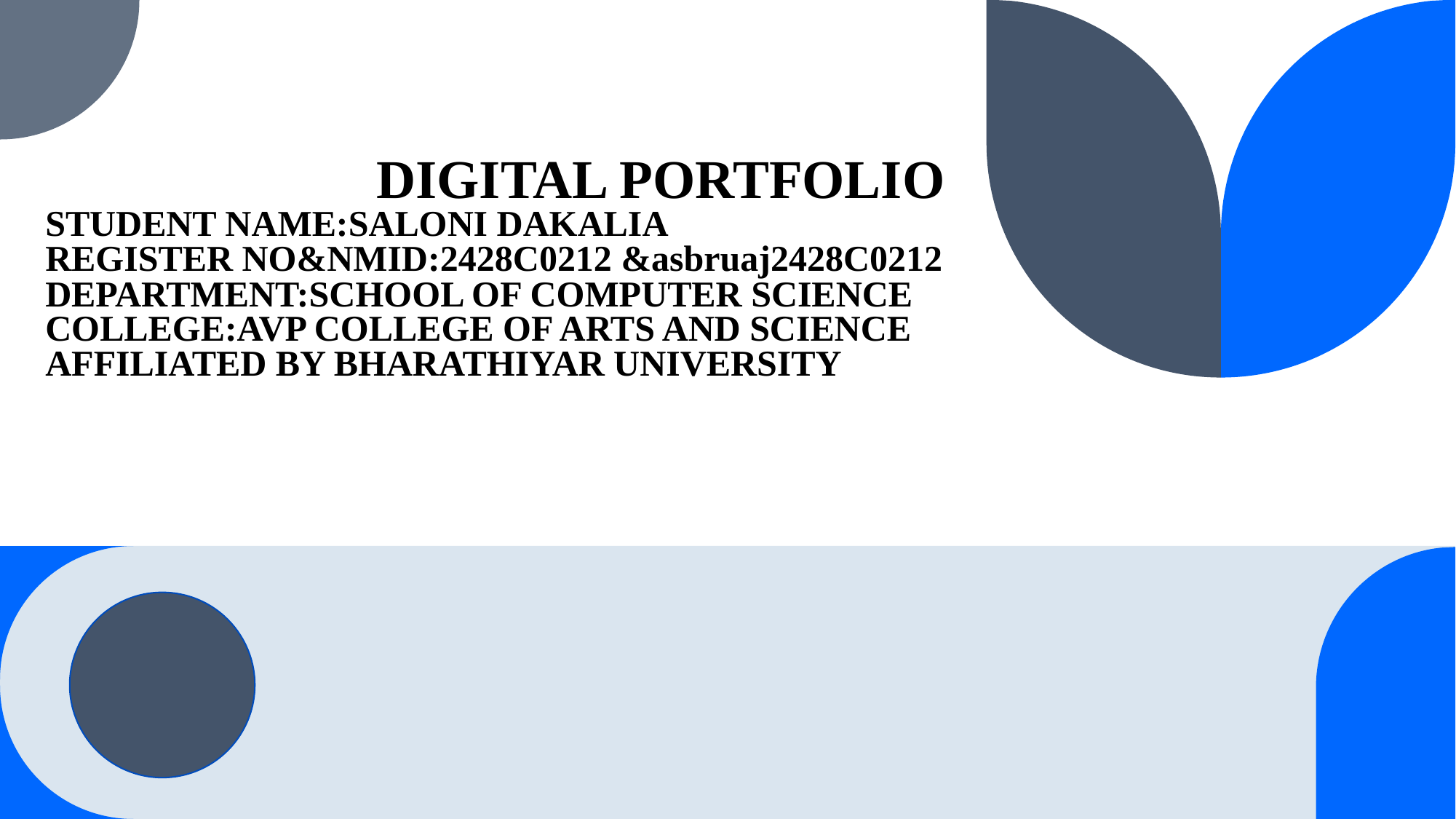

# DIGITAL PORTFOLIO STUDENT NAME:SALONI DAKALIA REGISTER NO&NMID:2428C0212 &asbruaj2428C0212 DEPARTMENT:SCHOOL OF COMPUTER SCIENCE COLLEGE:AVP COLLEGE OF ARTS AND SCIENCE AFFILIATED BY BHARATHIYAR UNIVERSITY